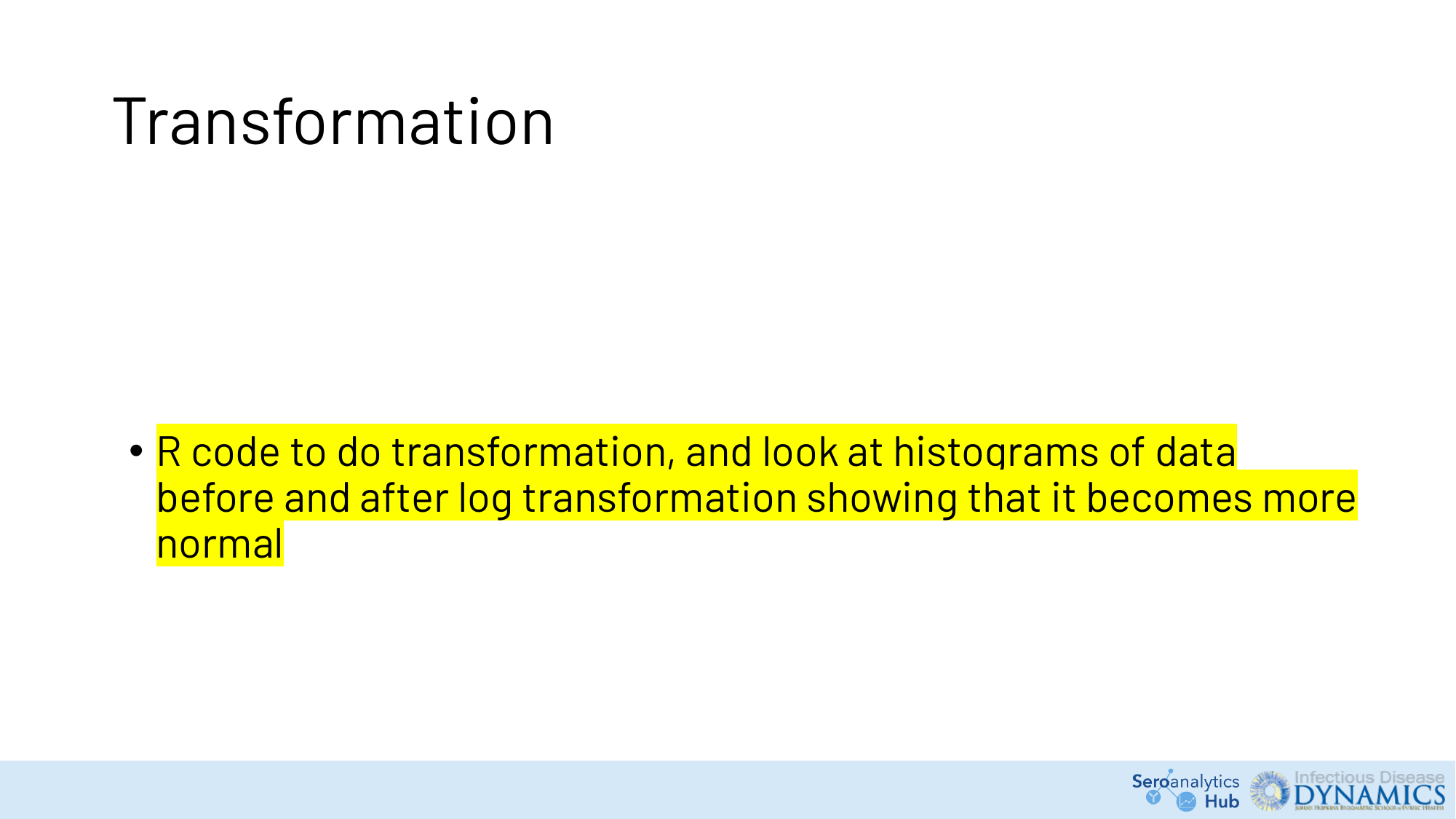

# Transformation

R code to do transformation, and look at histograms of data before and after log transformation showing that it becomes more normal